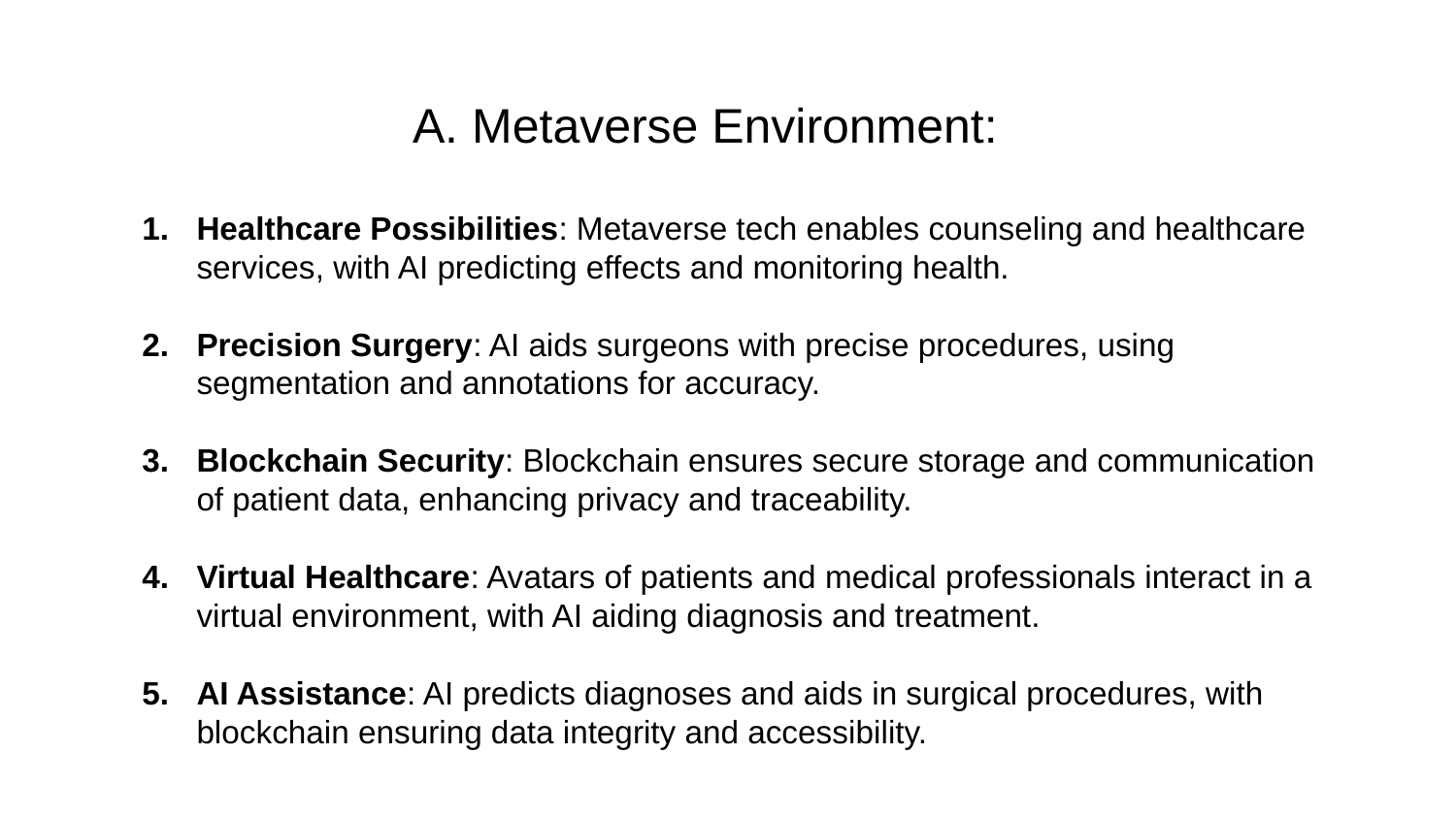

A. Metaverse Environment:
Healthcare Possibilities: Metaverse tech enables counseling and healthcare services, with AI predicting effects and monitoring health.

Precision Surgery: AI aids surgeons with precise procedures, using segmentation and annotations for accuracy.

Blockchain Security: Blockchain ensures secure storage and communication of patient data, enhancing privacy and traceability.

Virtual Healthcare: Avatars of patients and medical professionals interact in a virtual environment, with AI aiding diagnosis and treatment.

AI Assistance: AI predicts diagnoses and aids in surgical procedures, with blockchain ensuring data integrity and accessibility.